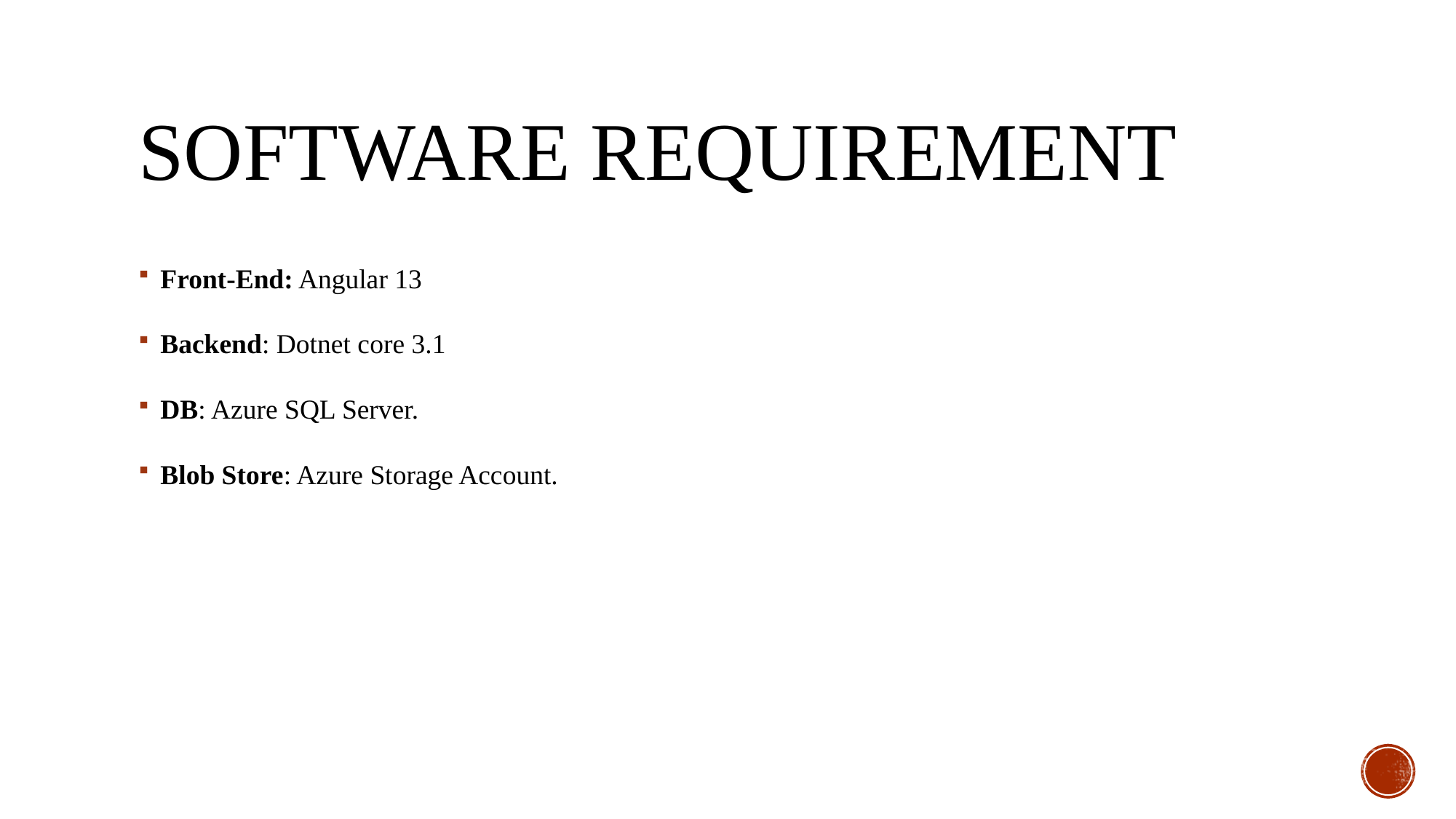

# Software Requirement
Front-End: Angular 13
Backend: Dotnet core 3.1
DB: Azure SQL Server.
Blob Store: Azure Storage Account.